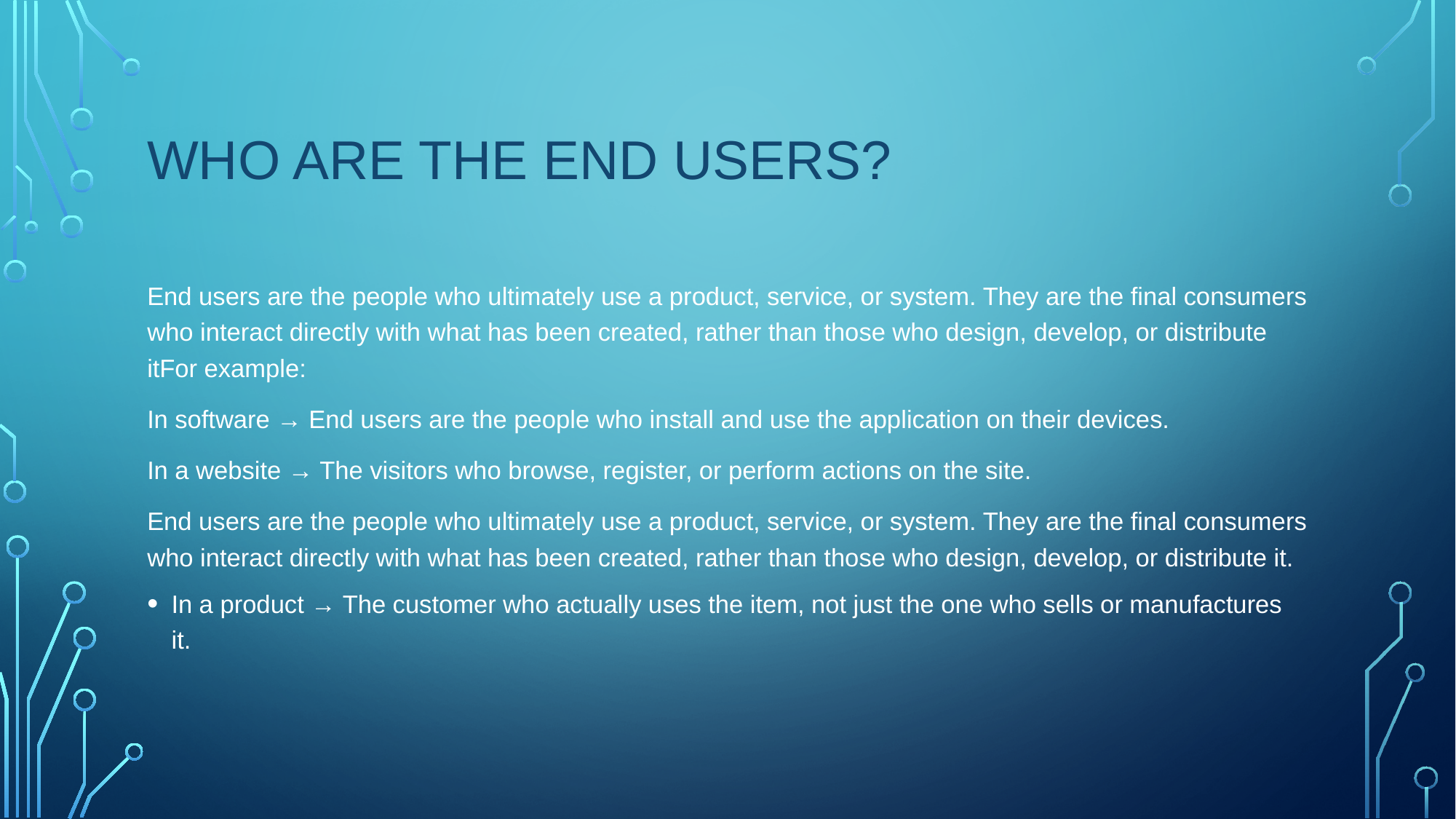

# Who are the end users?
End users are the people who ultimately use a product, service, or system. They are the final consumers who interact directly with what has been created, rather than those who design, develop, or distribute itFor example:
In software → End users are the people who install and use the application on their devices.
In a website → The visitors who browse, register, or perform actions on the site.
End users are the people who ultimately use a product, service, or system. They are the final consumers who interact directly with what has been created, rather than those who design, develop, or distribute it.
In a product → The customer who actually uses the item, not just the one who sells or manufactures it.